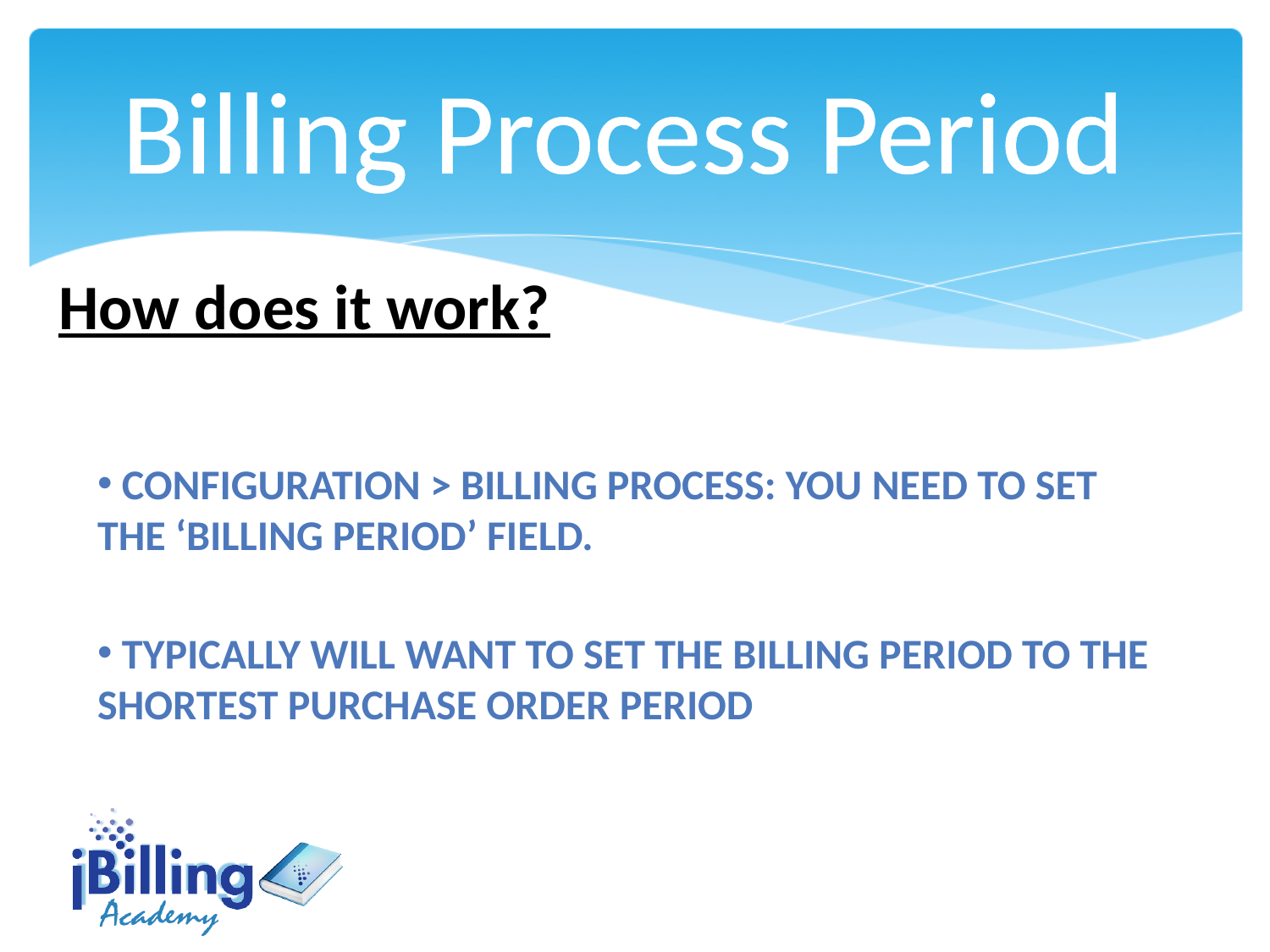

Billing Process Period
How does it work?
 configuration > billing process: you need to set the ‘Billing Period’ field.

 typically will want to set the billing period to the shortest purchase order period